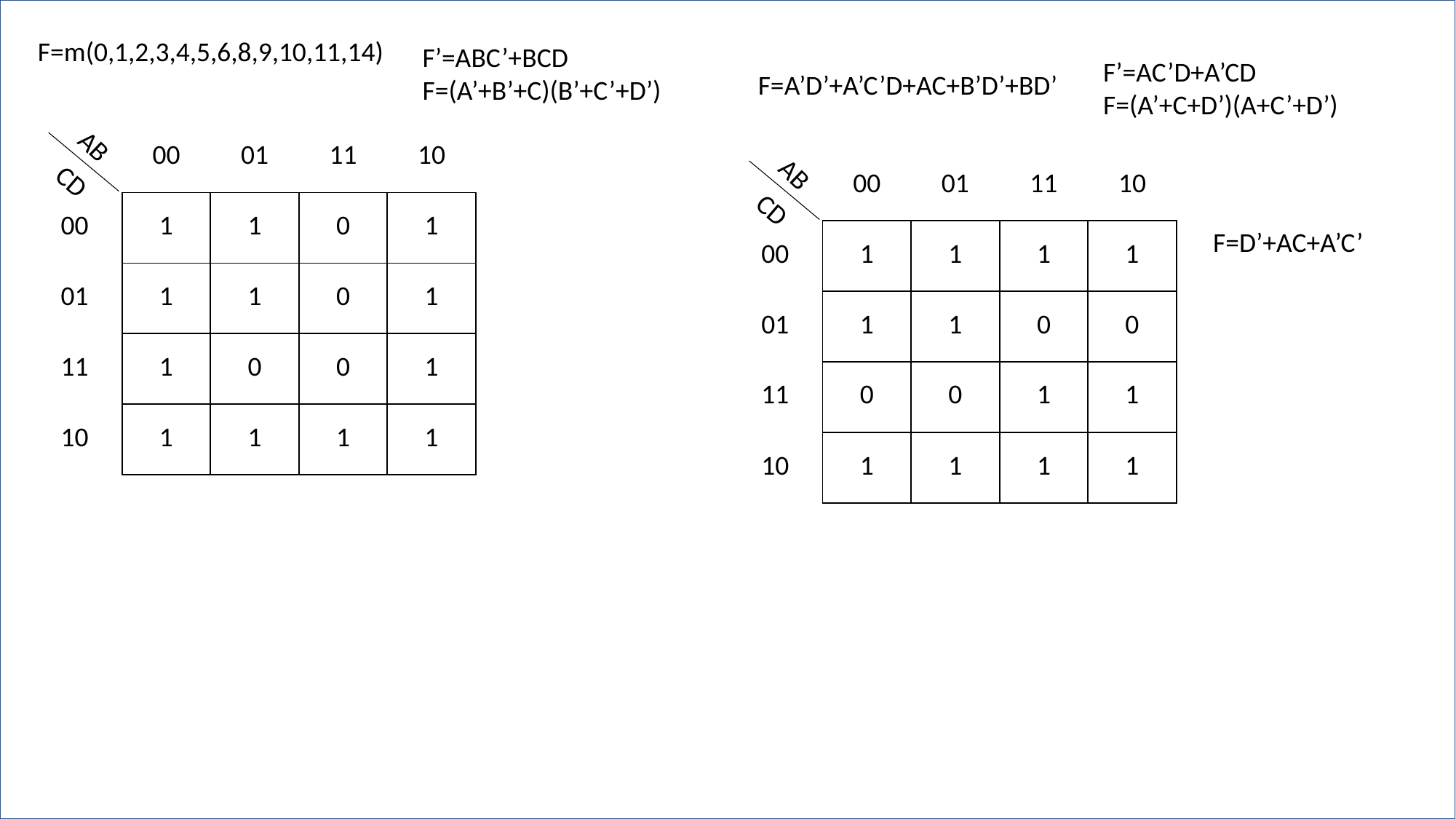

F=m(0,1,2,3,4,5,6,8,9,10,11,14)
F’=ABC’+BCD
F=(A’+B’+C)(B’+C’+D’)
F’=AC’D+A’CD
F=(A’+C+D’)(A+C’+D’)
F=A’D’+A’C’D+AC+B’D’+BD’
|  | 00 | 01 | 11 | 10 |
| --- | --- | --- | --- | --- |
| 00 | 1 | 1 | 0 | 1 |
| 01 | 1 | 1 | 0 | 1 |
| 11 | 1 | 0 | 0 | 1 |
| 10 | 1 | 1 | 1 | 1 |
AB
|  | 00 | 01 | 11 | 10 |
| --- | --- | --- | --- | --- |
| 00 | 1 | 1 | 1 | 1 |
| 01 | 1 | 1 | 0 | 0 |
| 11 | 0 | 0 | 1 | 1 |
| 10 | 1 | 1 | 1 | 1 |
AB
CD
CD
F=D’+AC+A’C’